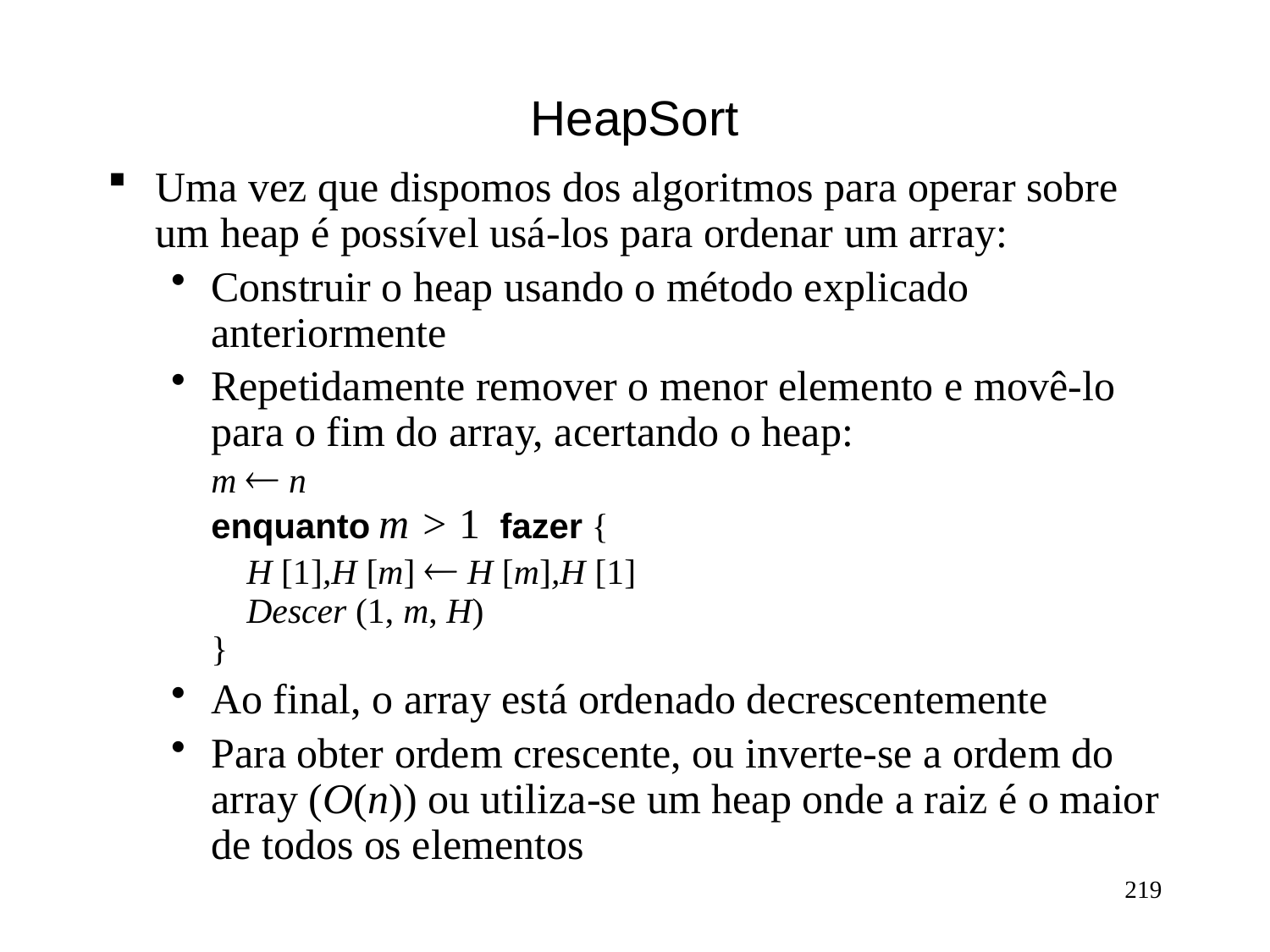

# HeapSort
Uma vez que dispomos dos algoritmos para operar sobre um heap é possível usá-los para ordenar um array:
Construir o heap usando o método explicado anteriormente
Repetidamente remover o menor elemento e movê-lo para o fim do array, acertando o heap:
m ← n
enquanto m > 1  fazer {
    H [1],H [m] ← H [m],H [1]
    Descer (1, m, H)
}
Ao final, o array está ordenado decrescentemente
Para obter ordem crescente, ou inverte-se a ordem do  array (O(n)) ou utiliza-se um heap onde a raiz é o maior de todos os elementos
219